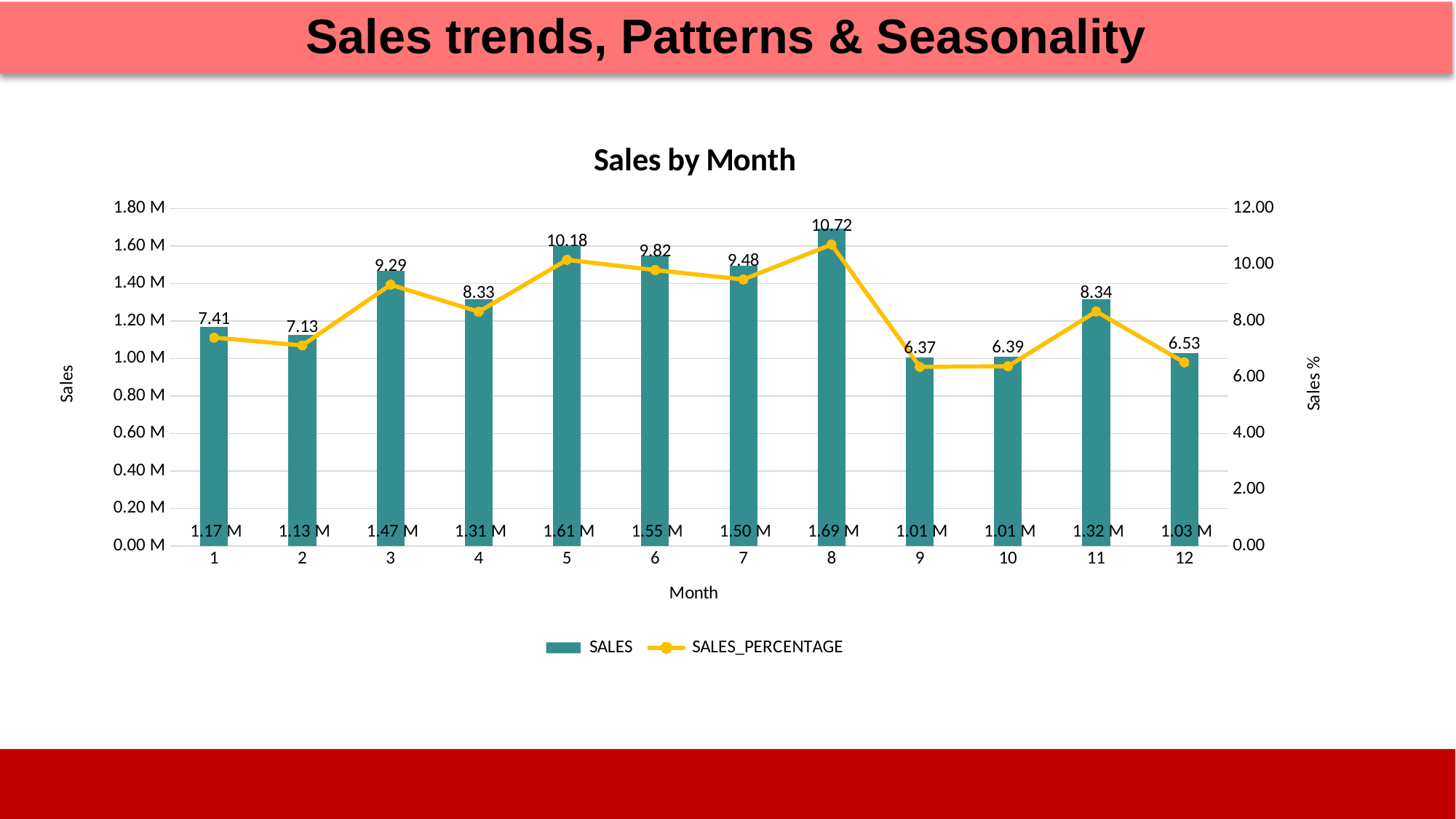

Sales trends, Patterns & Seasonality

### Chart: Sales by Month

| Category |  SALES  |  SALES_PERCENTAGE |
|---|---|---|
| 1 | 1169318.39000001 | 7.41058164006676 |
| 2 | 1125820.93000001 | 7.13491550736742 |
| 3 | 1466452.86999999 | 9.29367810117576 |
| 4 | 1314704.64 | 8.33197027483209 |
| 5 | 1606046.78 | 10.1783576506962 |
| 6 | 1548740.23 | 9.81517609901847 |
| 7 | 1495893.27 | 9.48025729943526 |
| 8 | 1692148.40000001 | 10.7240286072199 |
| 9 | 1005428.41 | 6.37192519955792 |
| 10 | 1008310.18 | 6.39018848185596 |
| 11 | 1315963.82 | 8.33995035645004 |
| 12 | 1030208.69 | 6.52897078233002 |
Image source: icons8`